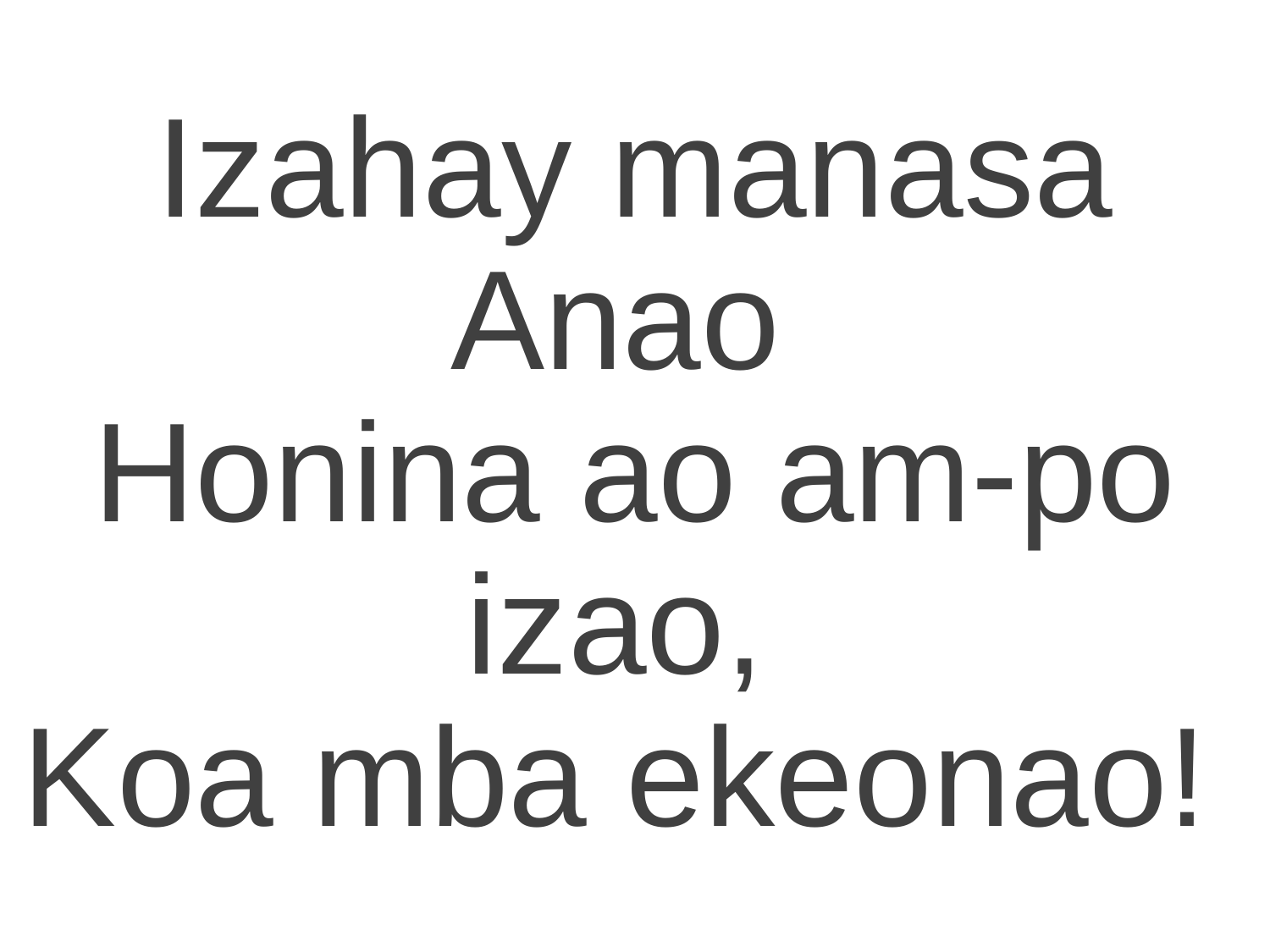

Izahay manasa Anao
Honina ao am-po izao,
Koa mba ekeonao!